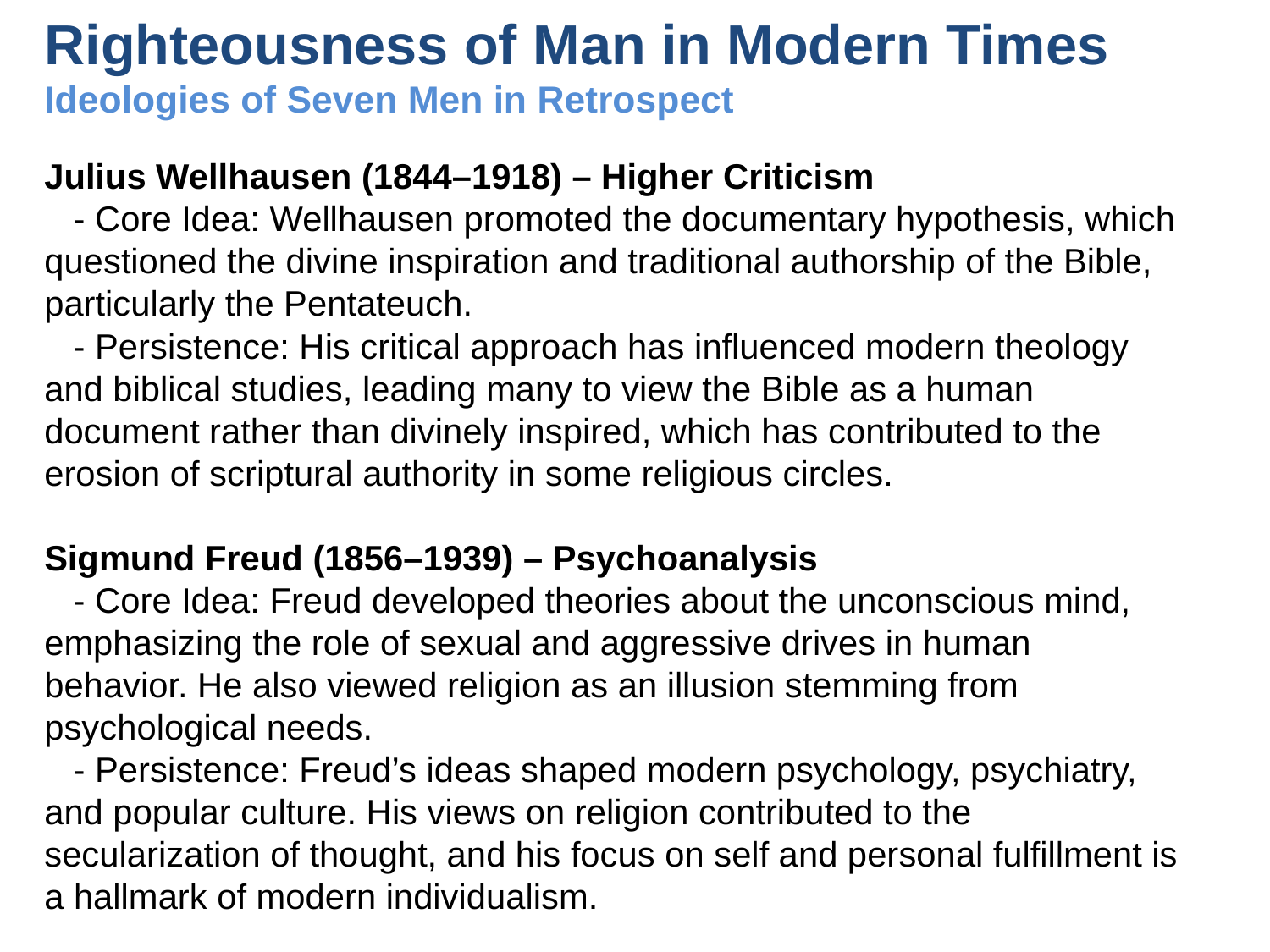

# Righteousness of Man in Modern Times Ideologies of Seven Men in Retrospect
Julius Wellhausen (1844–1918) – Higher Criticism
   - Core Idea: Wellhausen promoted the documentary hypothesis, which questioned the divine inspiration and traditional authorship of the Bible, particularly the Pentateuch.
   - Persistence: His critical approach has influenced modern theology and biblical studies, leading many to view the Bible as a human document rather than divinely inspired, which has contributed to the erosion of scriptural authority in some religious circles.

Sigmund Freud (1856–1939) – Psychoanalysis
   - Core Idea: Freud developed theories about the unconscious mind, emphasizing the role of sexual and aggressive drives in human behavior. He also viewed religion as an illusion stemming from psychological needs.
   - Persistence: Freud’s ideas shaped modern psychology, psychiatry, and popular culture. His views on religion contributed to the secularization of thought, and his focus on self and personal fulfillment is a hallmark of modern individualism.